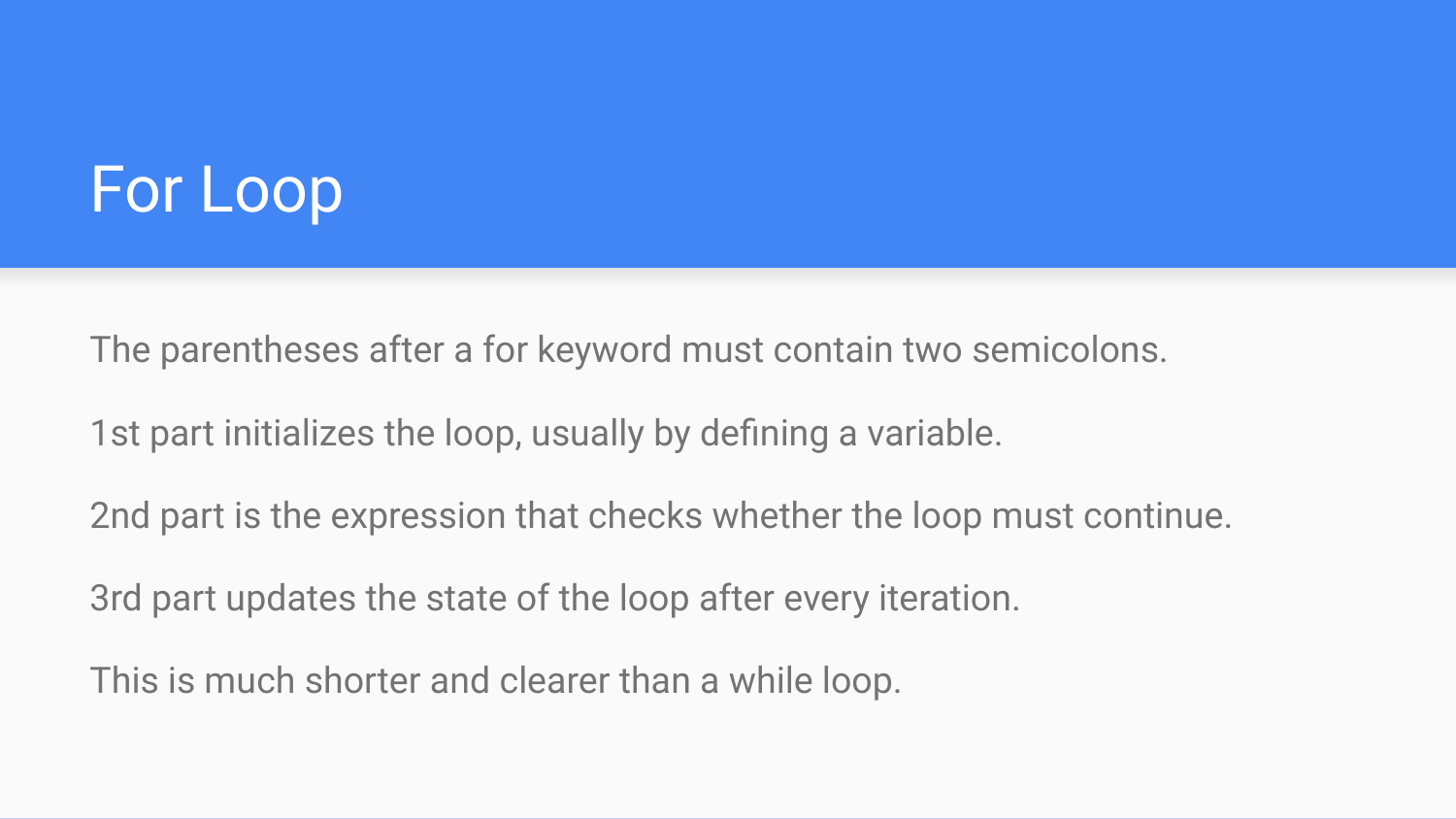

# For Loop
The parentheses after a for keyword must contain two semicolons.
1st part initializes the loop, usually by defining a variable.
2nd part is the expression that checks whether the loop must continue.
3rd part updates the state of the loop after every iteration.
This is much shorter and clearer than a while loop.